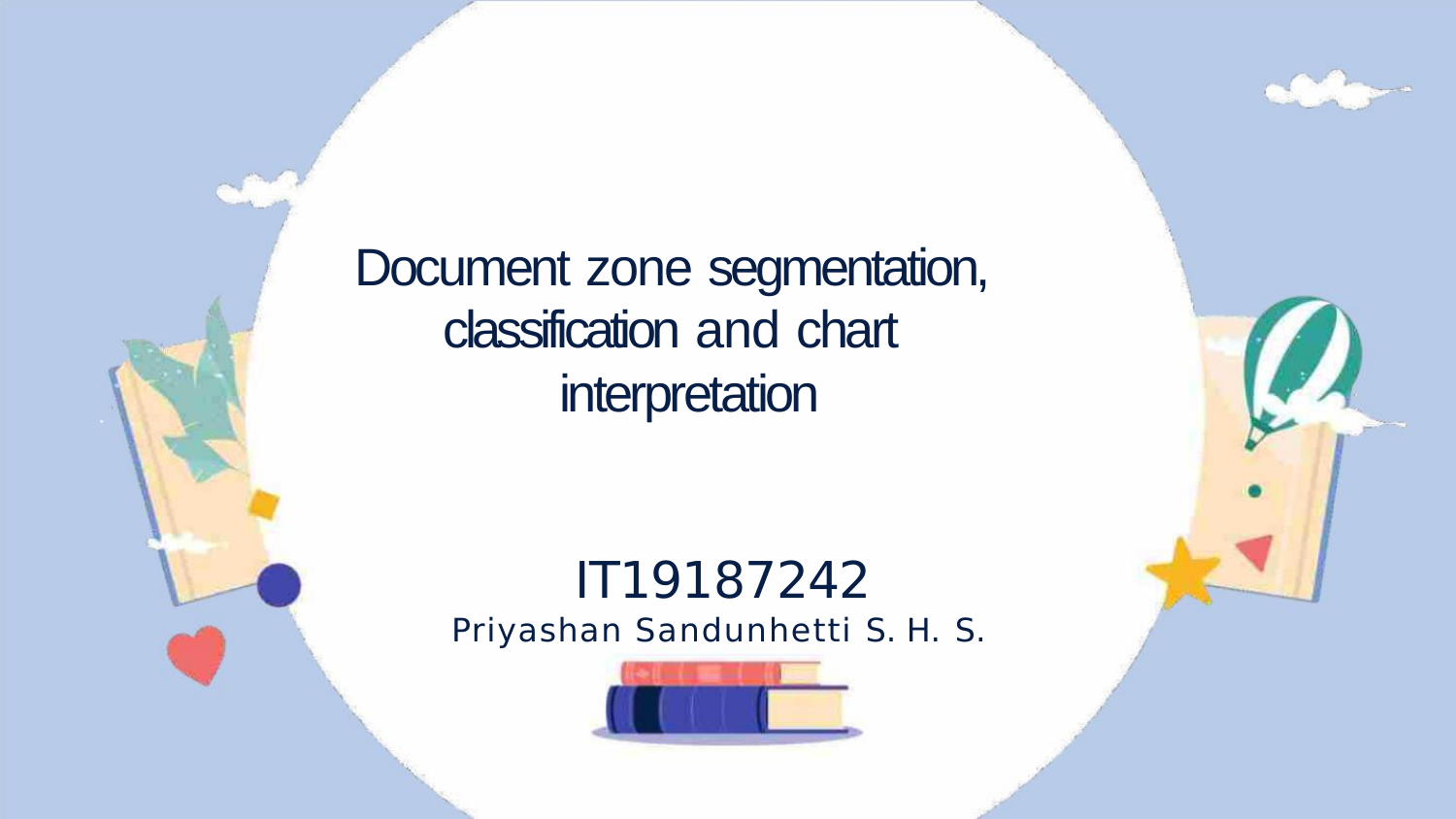

Document zone segmentation,
classification and chart
interpretation
IT19187242
Priyashan Sandunhetti S. H. S.